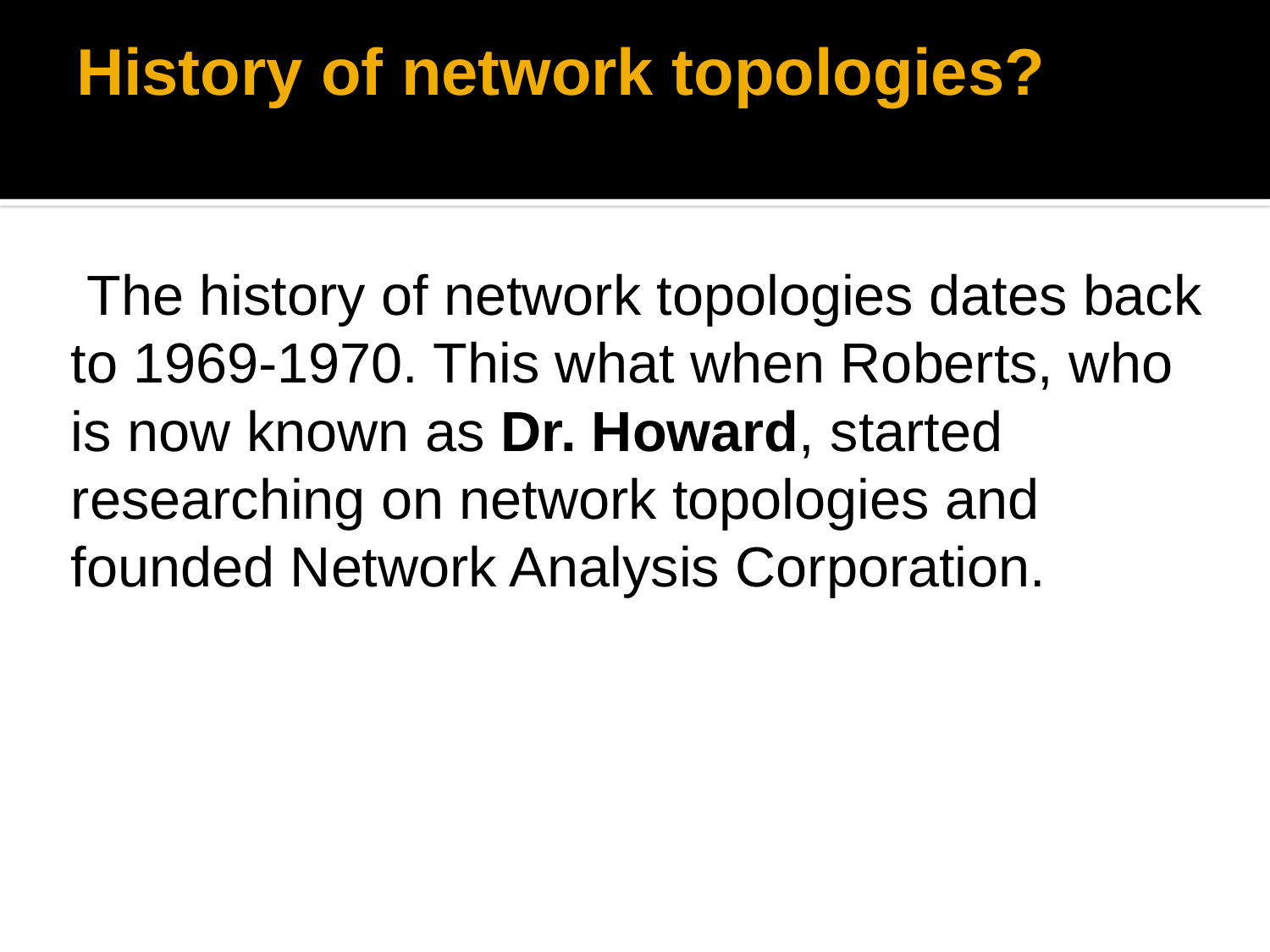

# History of network topologies?
 The history of network topologies dates back to 1969-1970. This what when Roberts, who is now known as Dr. Howard, started researching on network topologies and founded Network Analysis Corporation.